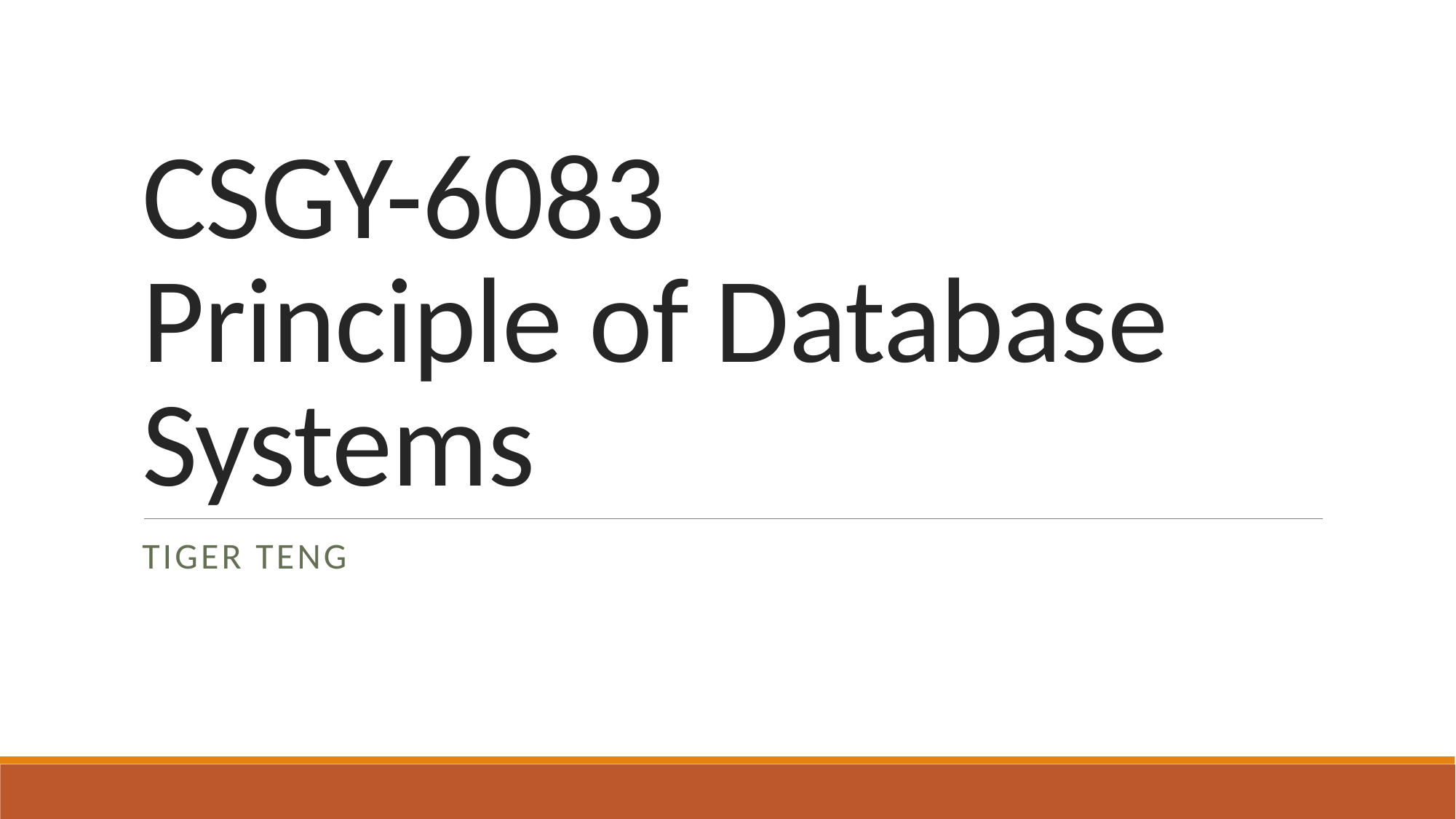

# CSGY-6083 Principle of Database Systems
Tiger Teng